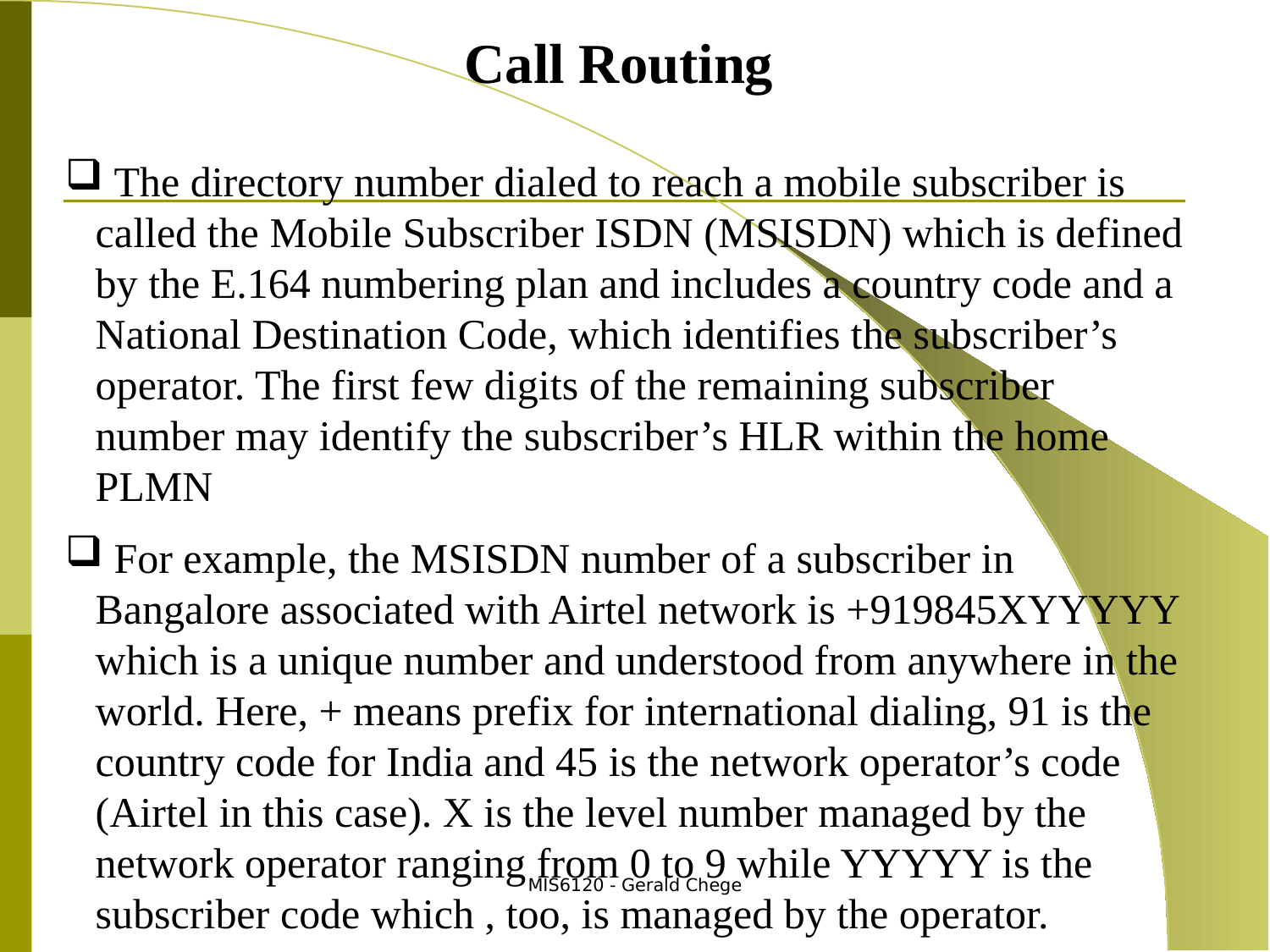

Call Routing
 The directory number dialed to reach a mobile subscriber is called the Mobile Subscriber ISDN (MSISDN) which is defined by the E.164 numbering plan and includes a country code and a National Destination Code, which identifies the subscriber’s operator. The first few digits of the remaining subscriber number may identify the subscriber’s HLR within the home PLMN
 For example, the MSISDN number of a subscriber in Bangalore associated with Airtel network is +919845XYYYYY which is a unique number and understood from anywhere in the world. Here, + means prefix for international dialing, 91 is the country code for India and 45 is the network operator’s code (Airtel in this case). X is the level number managed by the network operator ranging from 0 to 9 while YYYYY is the subscriber code which , too, is managed by the operator.
MIS6120 - Gerald Chege